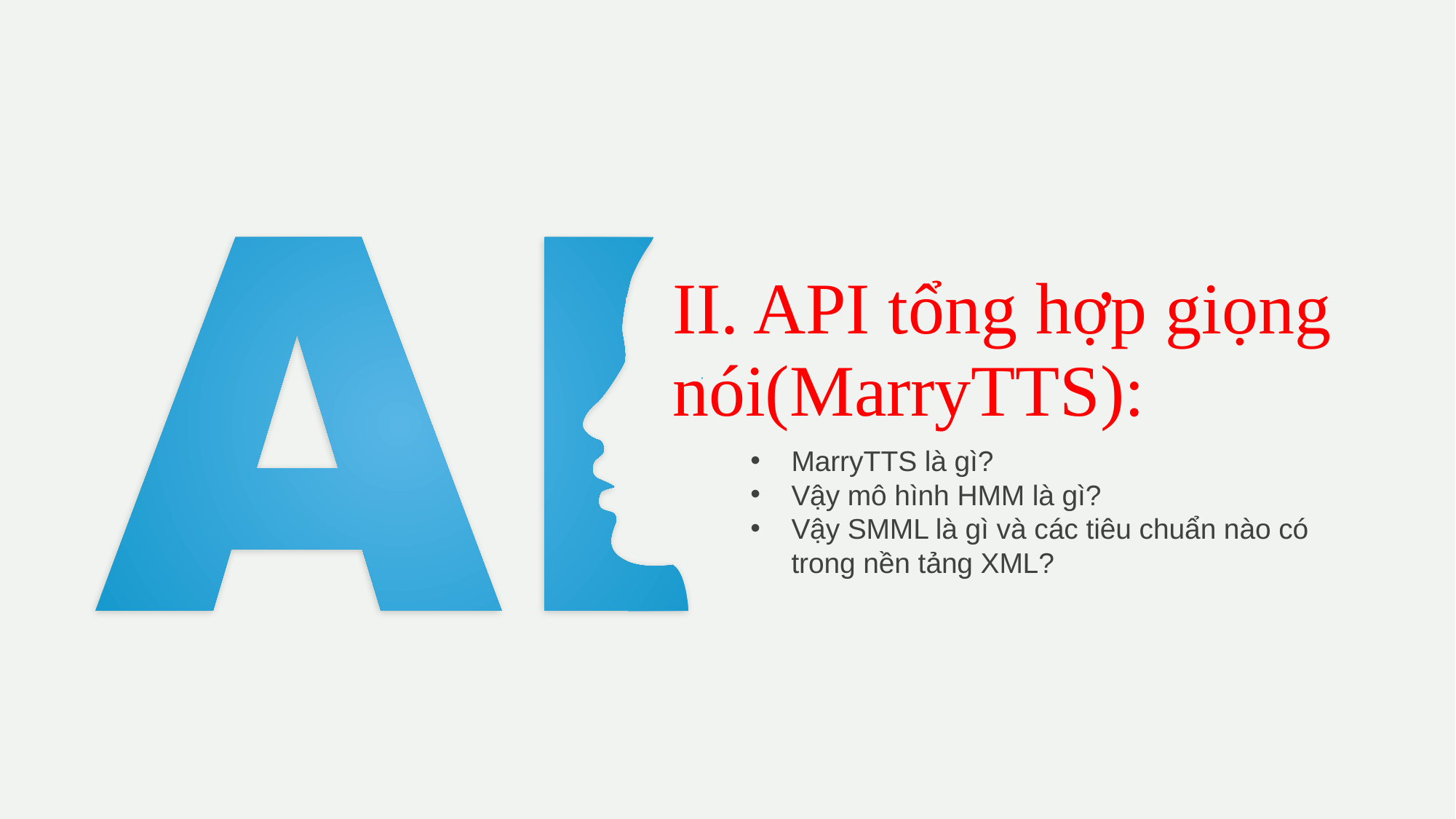

II. API tổng hợp giọng nói(MarryTTS):
MarryTTS là gì?
Vậy mô hình HMM là gì?
Vậy SMML là gì và các tiêu chuẩn nào có trong nền tảng XML?